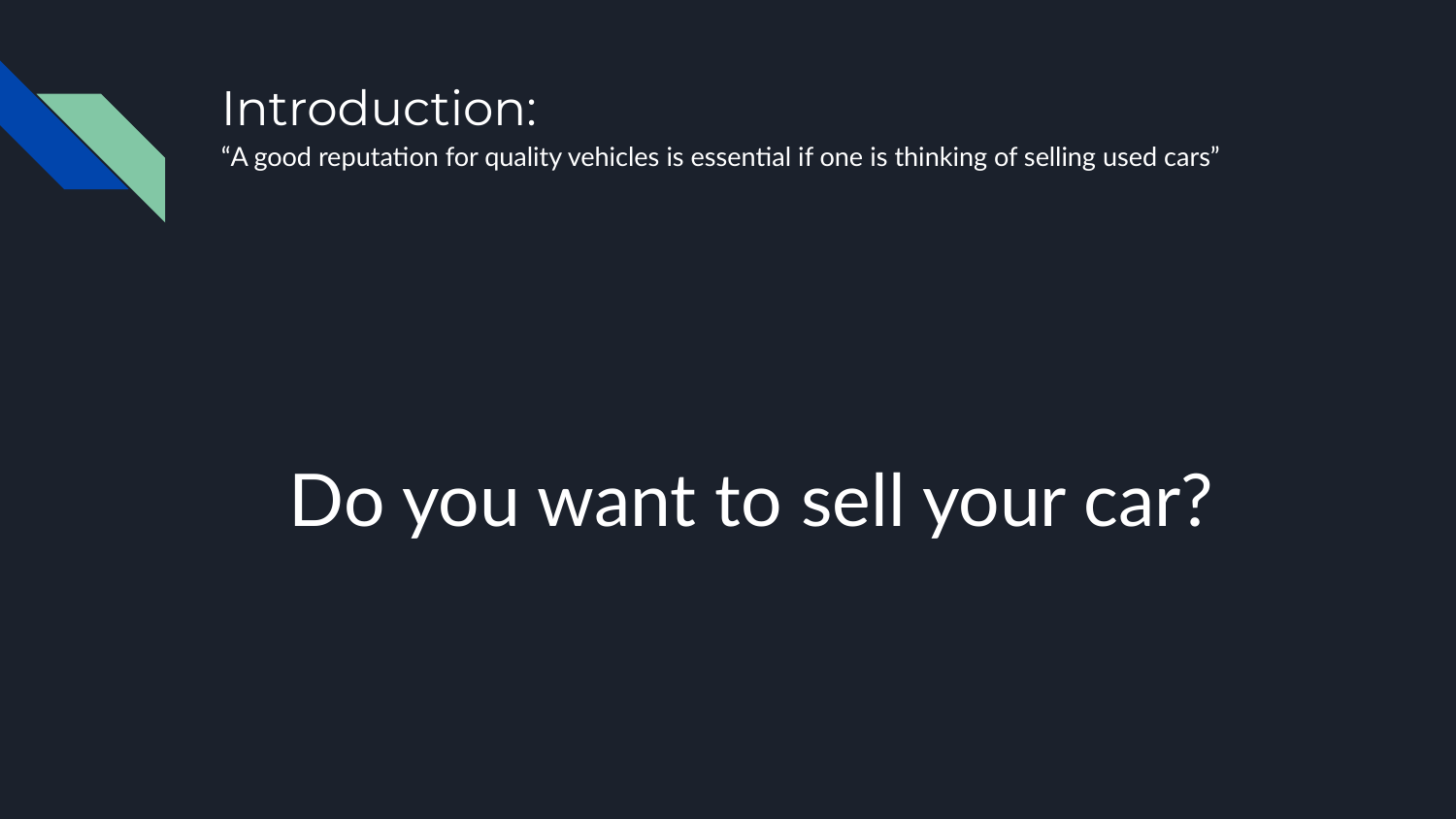

# Introduction:
“A good reputation for quality vehicles is essential if one is thinking of selling used cars”

Do you want to sell your car?